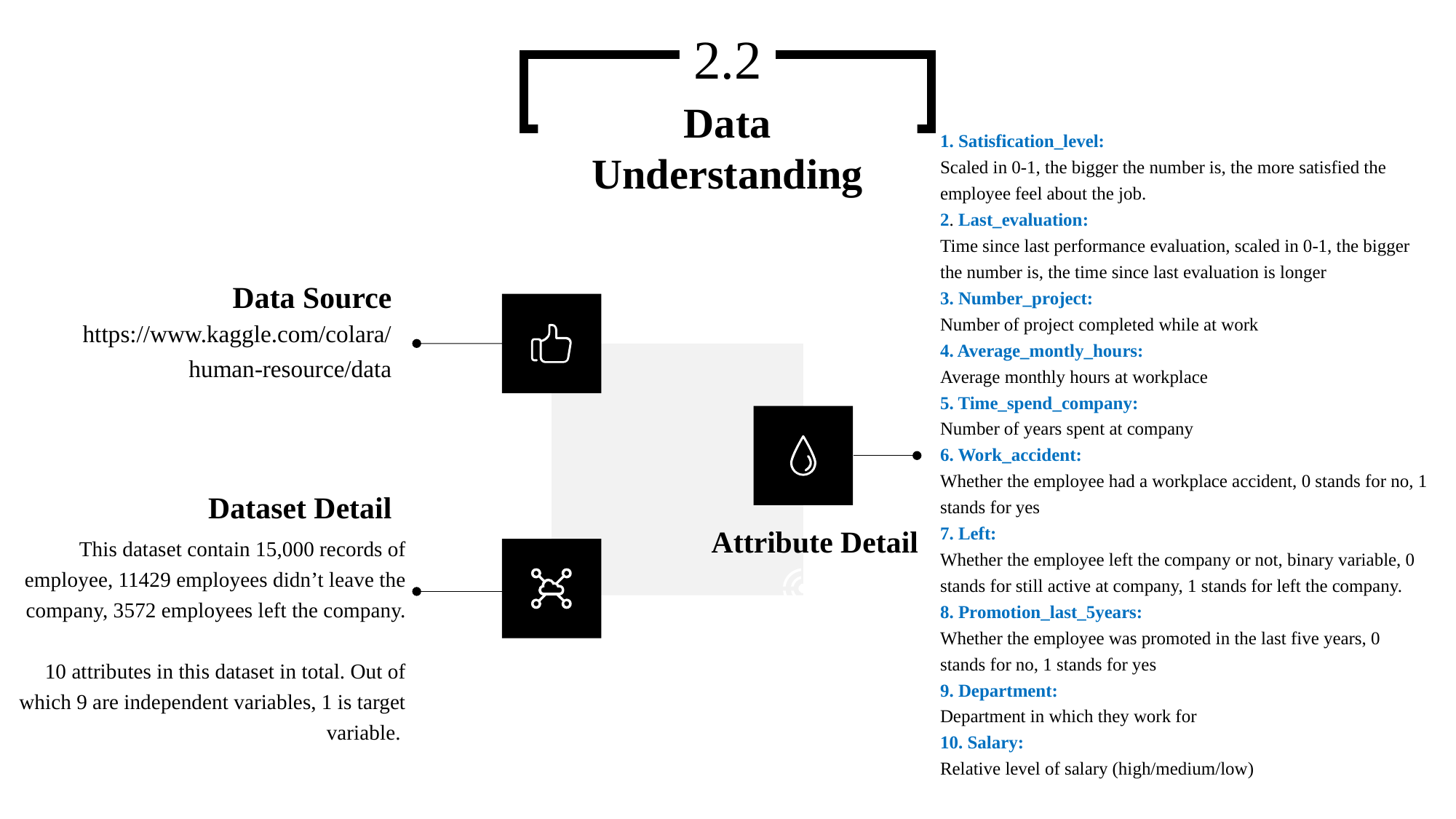

2.2

Data Understanding

1. Satisfication_level:
Scaled in 0-1, the bigger the number is, the more satisfied the employee feel about the job.
2. Last_evaluation:
Time since last performance evaluation, scaled in 0-1, the bigger the number is, the time since last evaluation is longer
3. Number_project:
Number of project completed while at work
4. Average_montly_hours:
Average monthly hours at workplace
5. Time_spend_company:
Number of years spent at company
6. Work_accident:
Whether the employee had a workplace accident, 0 stands for no, 1 stands for yes
7. Left:
Whether the employee left the company or not, binary variable, 0 stands for still active at company, 1 stands for left the company.
8. Promotion_last_5years:
Whether the employee was promoted in the last five years, 0 stands for no, 1 stands for yes
9. Department:
Department in which they work for
10. Salary:
Relative level of salary (high/medium/low)
Data Source
https://www.kaggle.com/colara/human-resource/data

Dataset Detail

Attribute Detail
This dataset contain 15,000 records of employee, 11429 employees didn’t leave the company, 3572 employees left the company.

10 attributes in this dataset in total. Out of which 9 are independent variables, 1 is target variable.